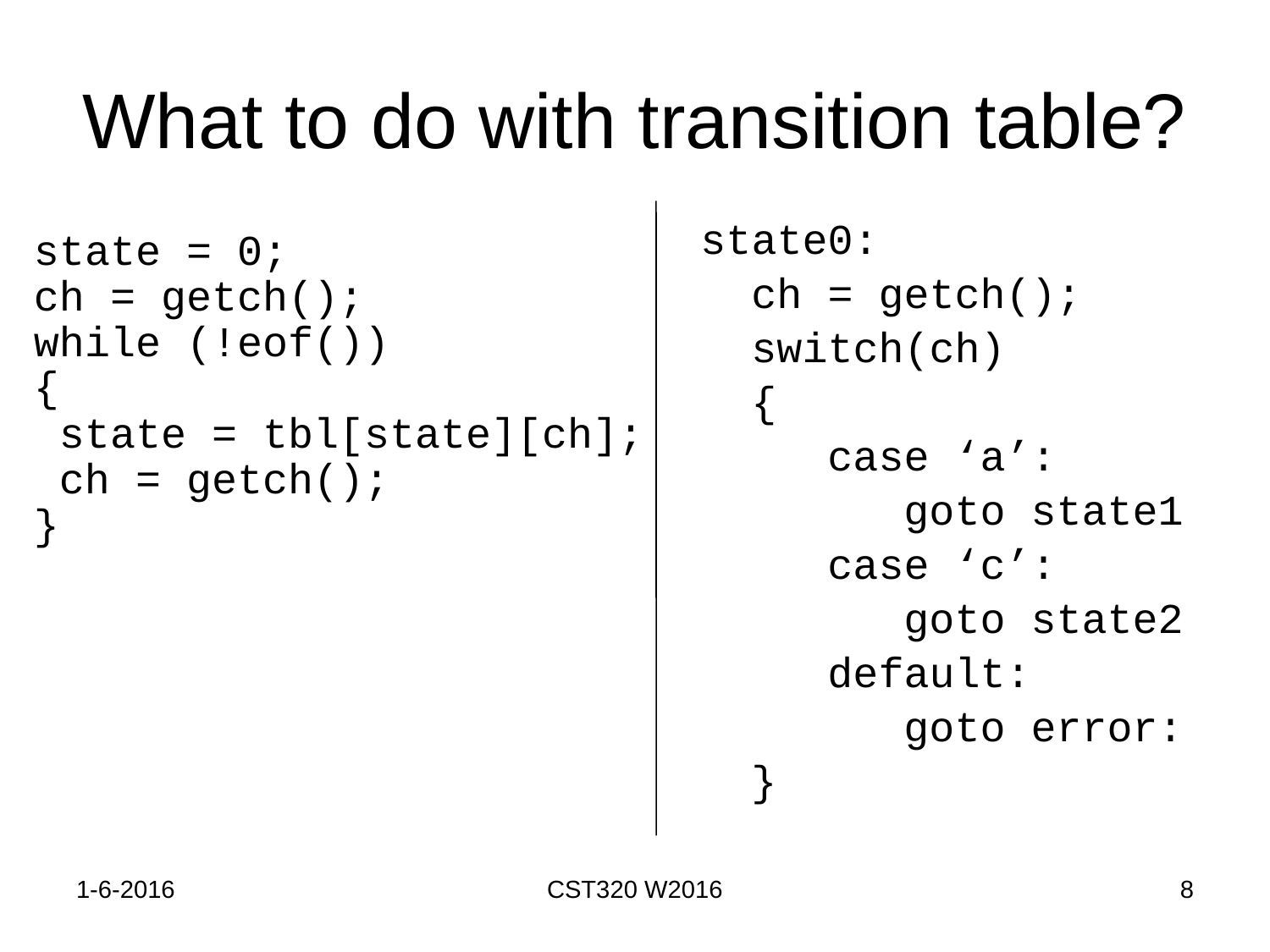

# What to do with transition table?

state0:
  ch = getch();
  switch(ch)
  {
     case ‘a’:
        goto state1
     case ‘c’:
        goto state2
     default:
        goto error:
  }
state = 0;
ch = getch();
while (!eof())
{
 state = tbl[state][ch];
 ch = getch();
}
1-6-2016
CST320 W2016
8